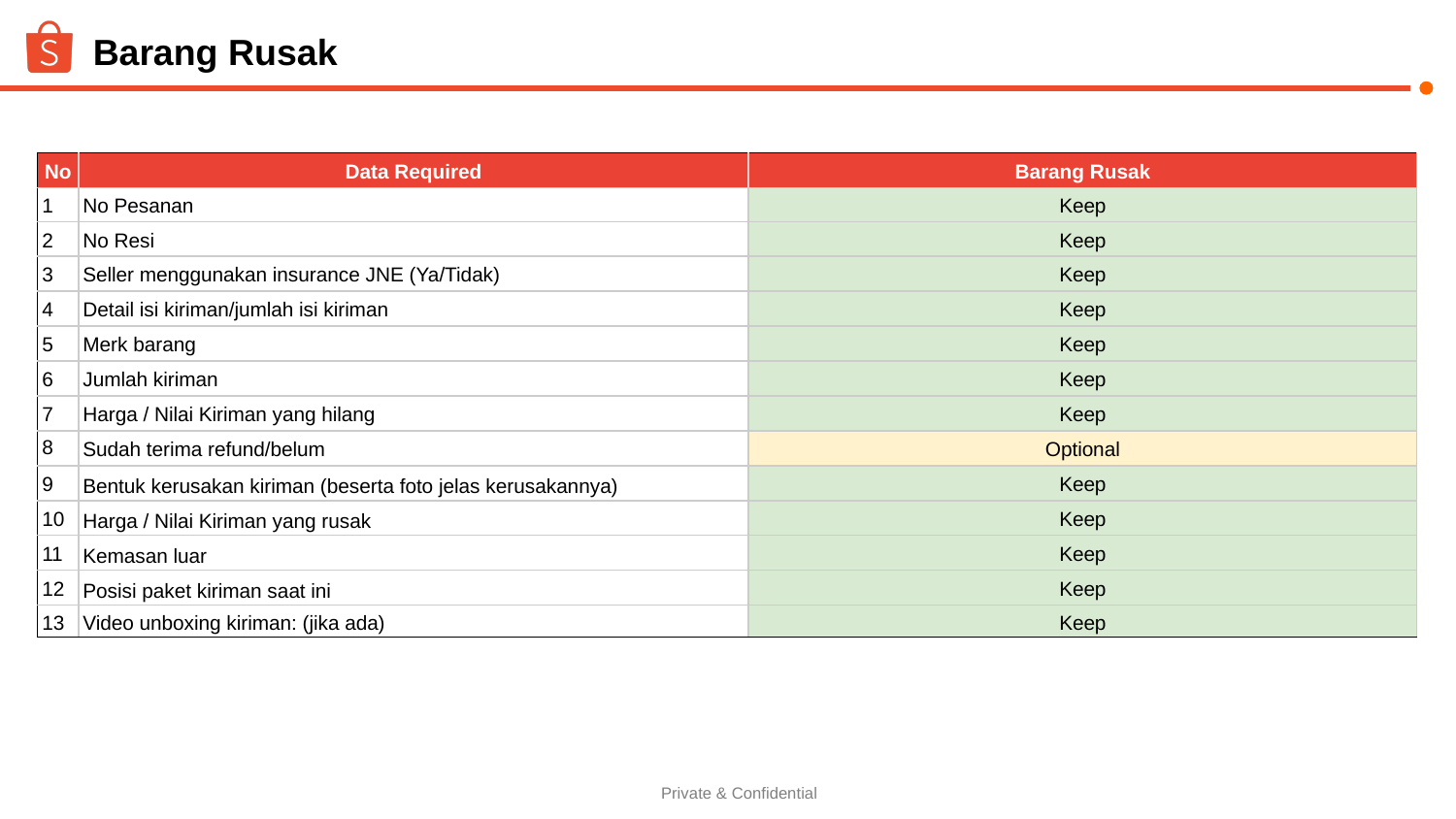

# Barang Rusak
| No | Data Required | Barang Rusak |
| --- | --- | --- |
| 1 | No Pesanan | Keep |
| 2 | No Resi | Keep |
| 3 | Seller menggunakan insurance JNE (Ya/Tidak) | Keep |
| 4 | Detail isi kiriman/jumlah isi kiriman | Keep |
| 5 | Merk barang | Keep |
| 6 | Jumlah kiriman | Keep |
| 7 | Harga / Nilai Kiriman yang hilang | Keep |
| 8 | Sudah terima refund/belum | Optional |
| 9 | Bentuk kerusakan kiriman (beserta foto jelas kerusakannya) | Keep |
| 10 | Harga / Nilai Kiriman yang rusak | Keep |
| 11 | Kemasan luar | Keep |
| 12 | Posisi paket kiriman saat ini | Keep |
| 13 | Video unboxing kiriman: (jika ada) | Keep |